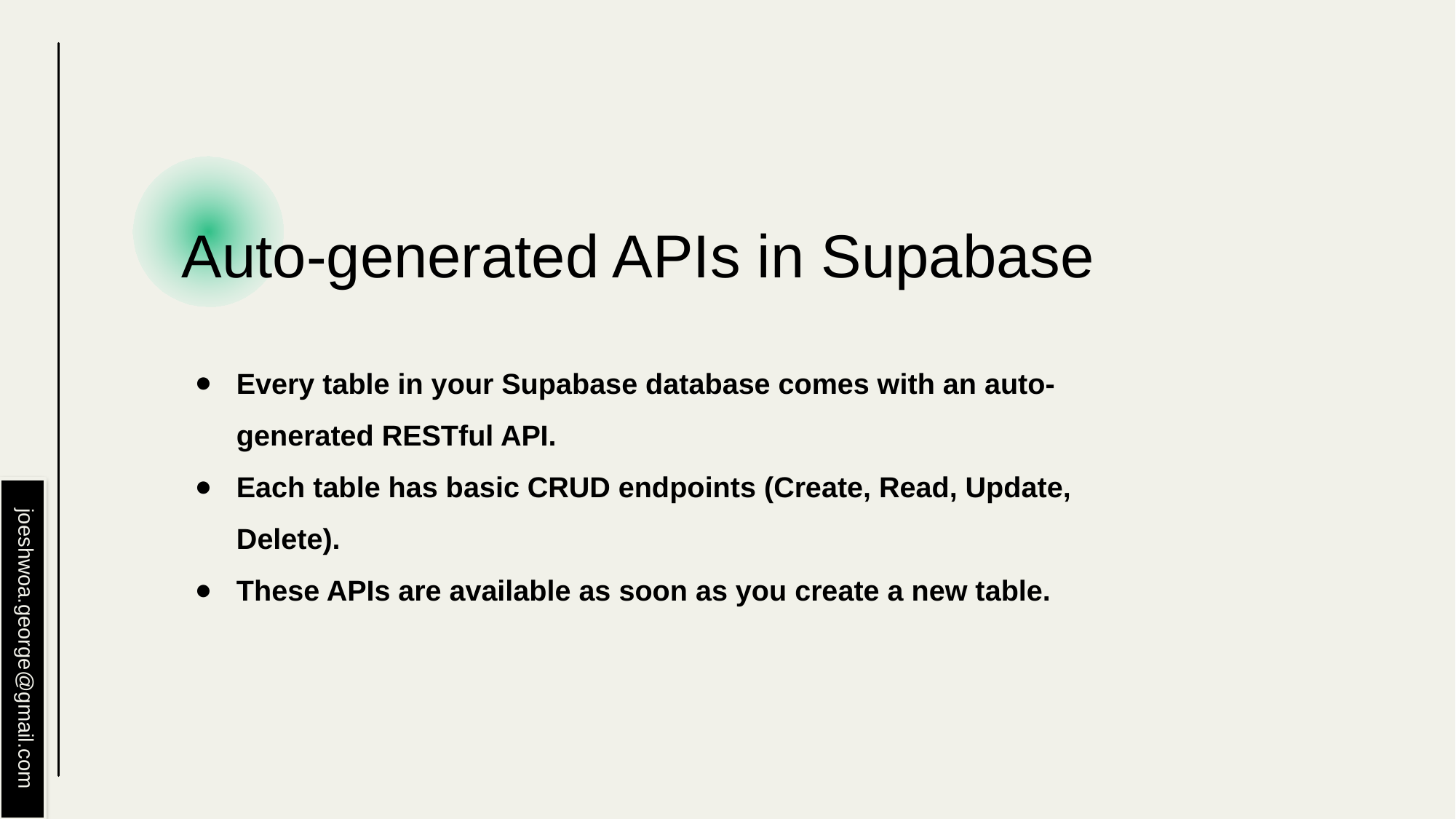

# Auto-generated APIs in Supabase
Every table in your Supabase database comes with an auto-generated RESTful API.
Each table has basic CRUD endpoints (Create, Read, Update, Delete).
These APIs are available as soon as you create a new table.
joeshwoa.george@gmail.com